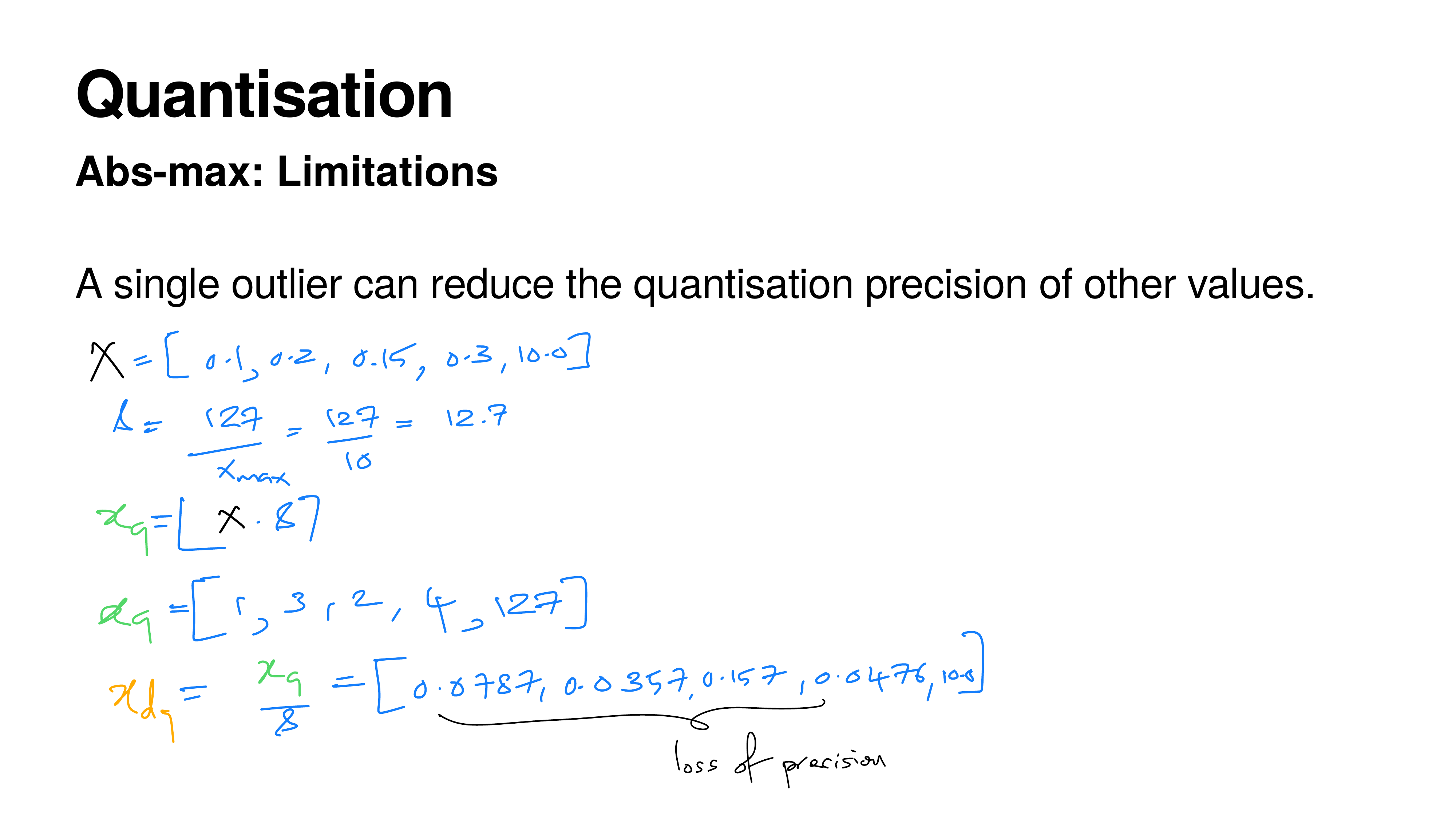

# Quantisation
Abs-max: Limitations
A single outlier can reduce the quantisation precision of other values.